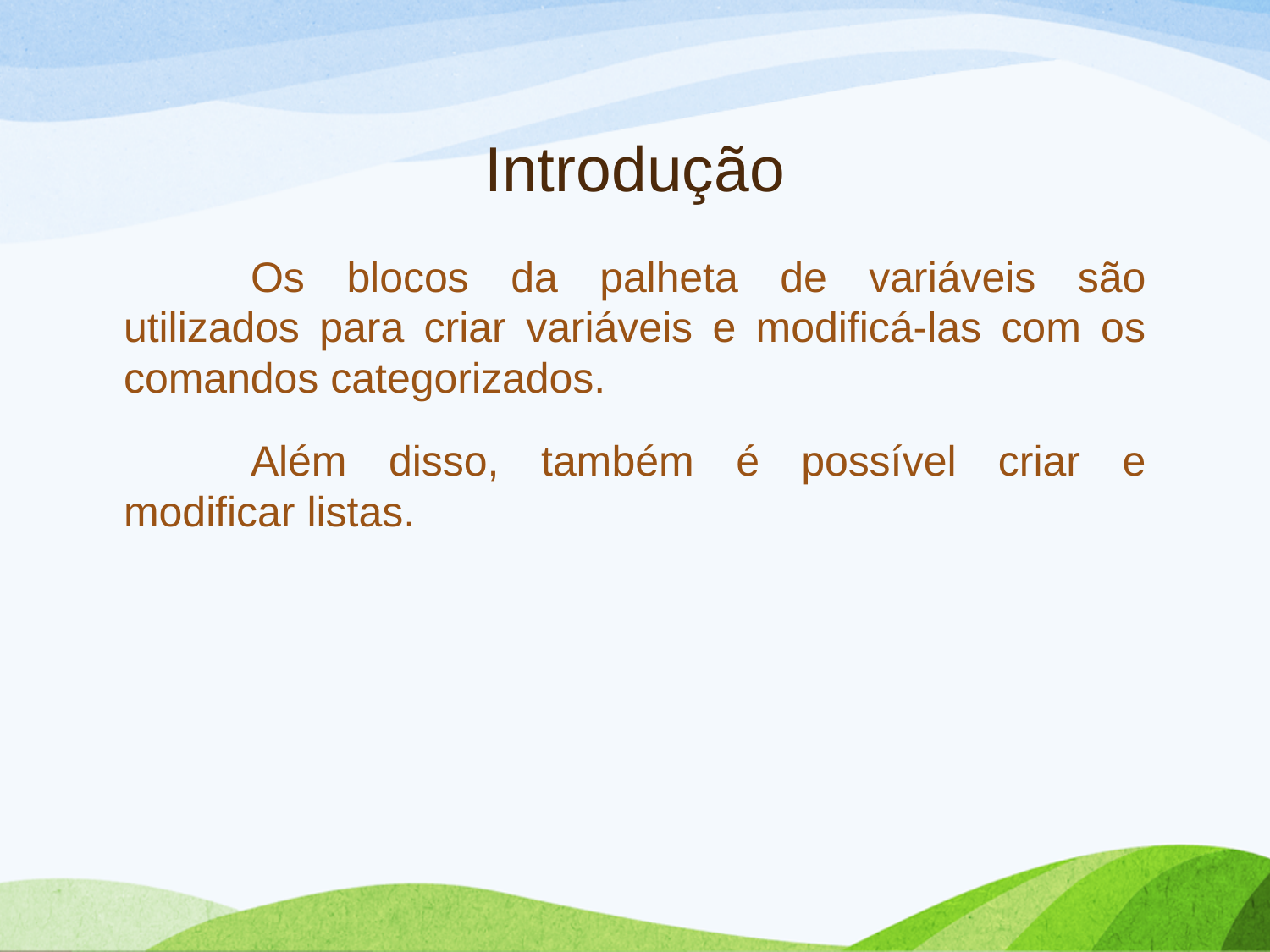

# Introdução
	Os blocos da palheta de variáveis são utilizados para criar variáveis e modificá-las com os comandos categorizados.
	Além disso, também é possível criar e modificar listas.